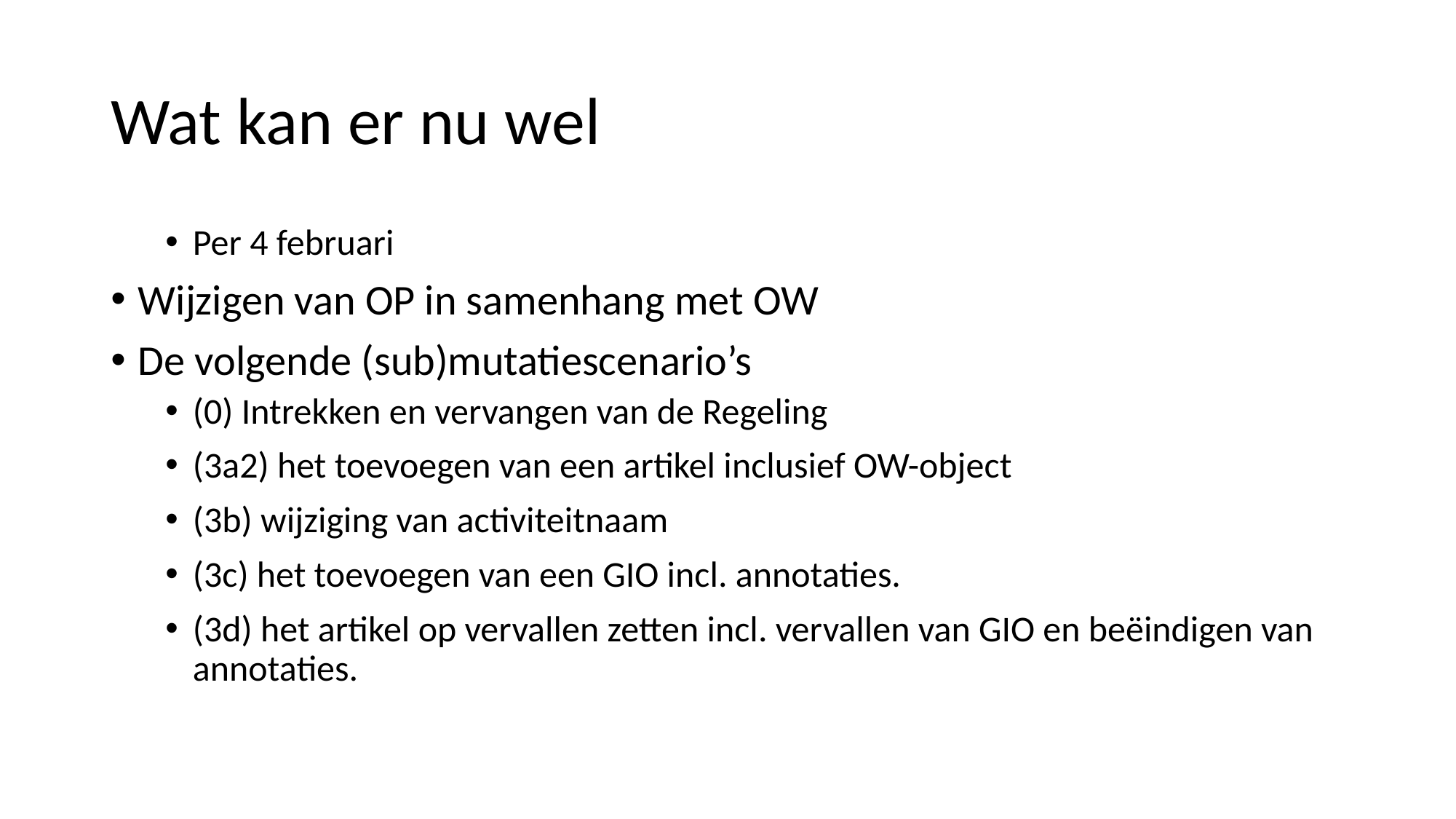

# Wat kan er nu wel
Per 4 februari
Wijzigen van OP in samenhang met OW
De volgende (sub)mutatiescenario’s
(0) Intrekken en vervangen van de Regeling
(3a2) het toevoegen van een artikel inclusief OW-object
(3b) wijziging van activiteitnaam
(3c) het toevoegen van een GIO incl. annotaties.
(3d) het artikel op vervallen zetten incl. vervallen van GIO en beëindigen van annotaties.